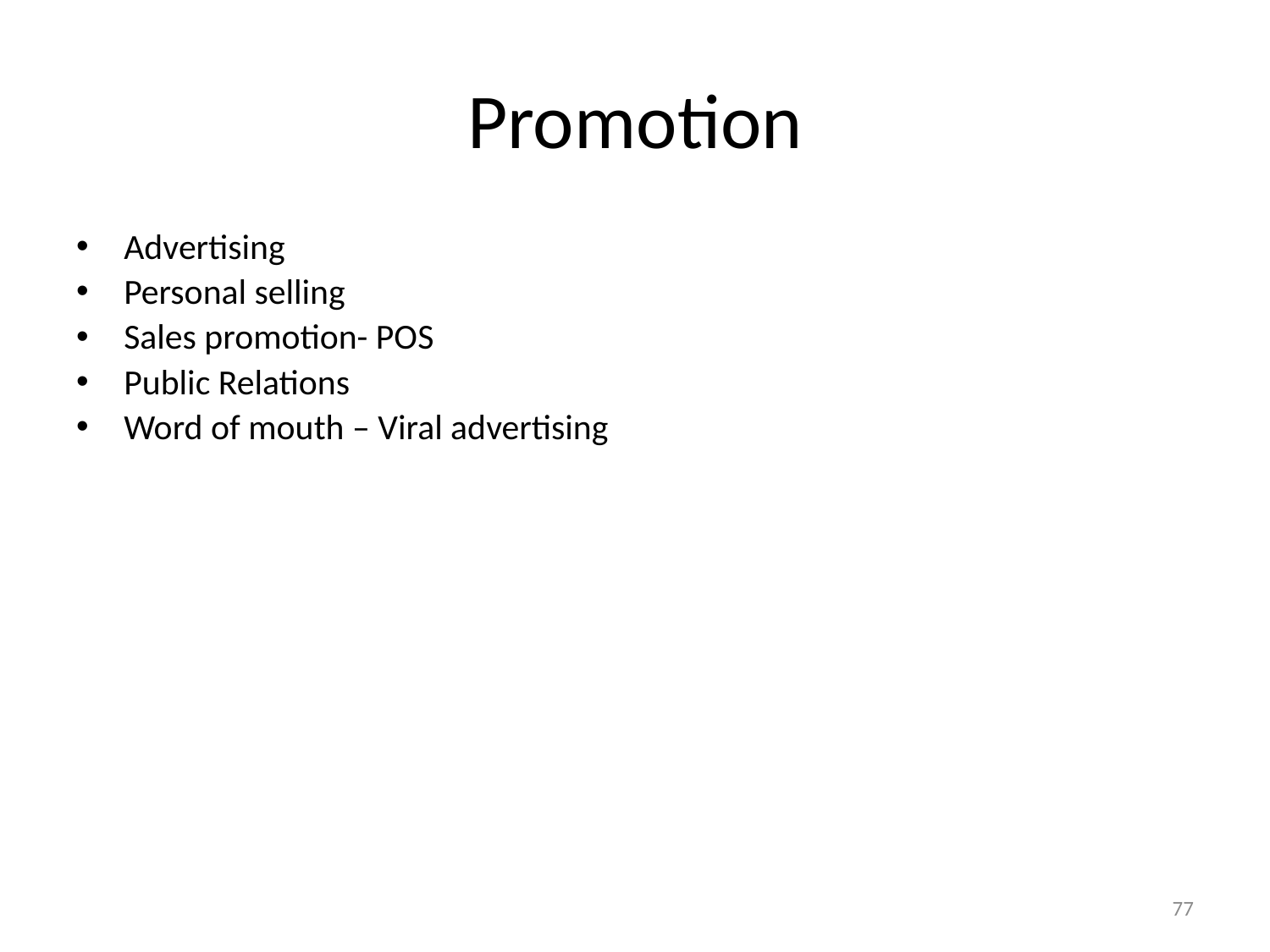

# Promotion
Advertising
Personal selling
Sales promotion- POS
Public Relations
Word of mouth – Viral advertising
77